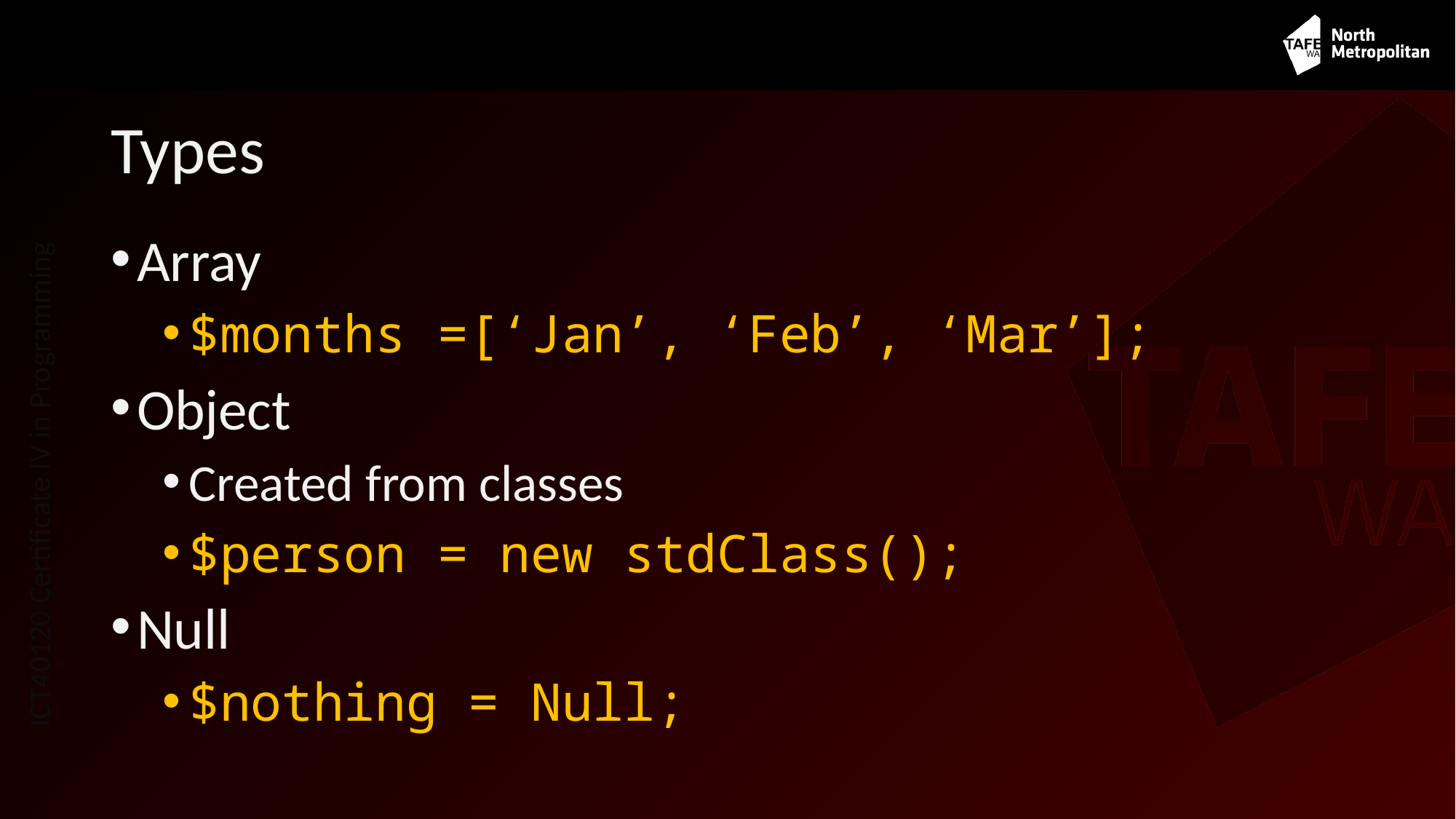

# Types
Array
$months =[‘Jan’, ‘Feb’, ‘Mar’];
Object
Created from classes
$person = new stdClass();
Null
$nothing = Null;